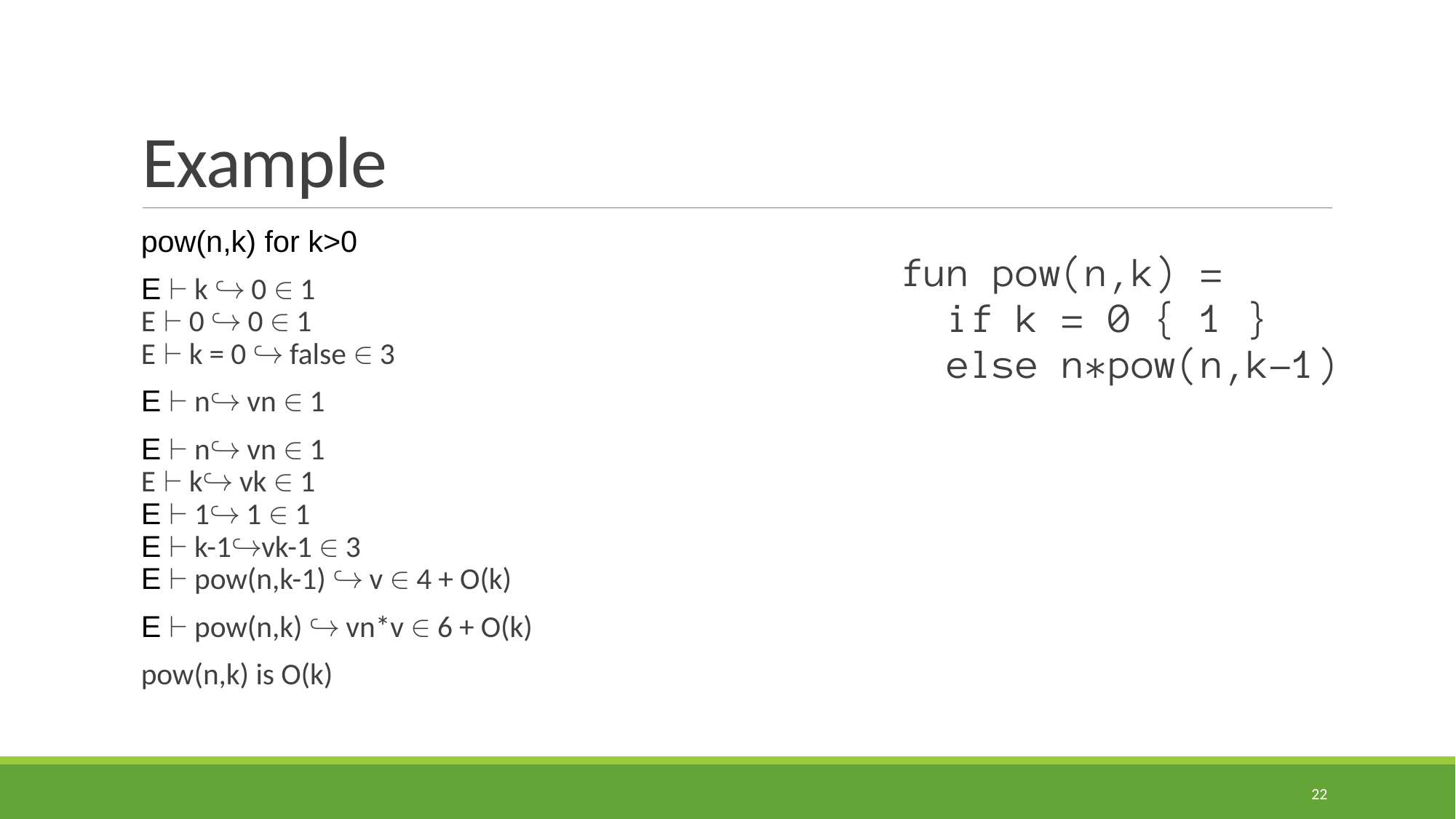

# Example
pow(n,k) for k>0
E ⊢ k ↪ 0 ∈ 1
E ⊢ 0 ↪ 0 ∈ 1
E ⊢ k = 0 ↪ false ∈ 3
E ⊢ n↪ vn ∈ 1
E ⊢ n↪ vn ∈ 1
E ⊢ k↪ vk ∈ 1
E ⊢ 1↪ 1 ∈ 1
E ⊢ k-1↪vk-1 ∈ 3
E ⊢ pow(n,k-1) ↪ v ∈ 4 + O(k)
E ⊢ pow(n,k) ↪ vn*v ∈ 6 + O(k)
pow(n,k) is O(k)

fun pow(n,k) =
  if k = 0 { 1 }
  else n*pow(n,k-1)

22